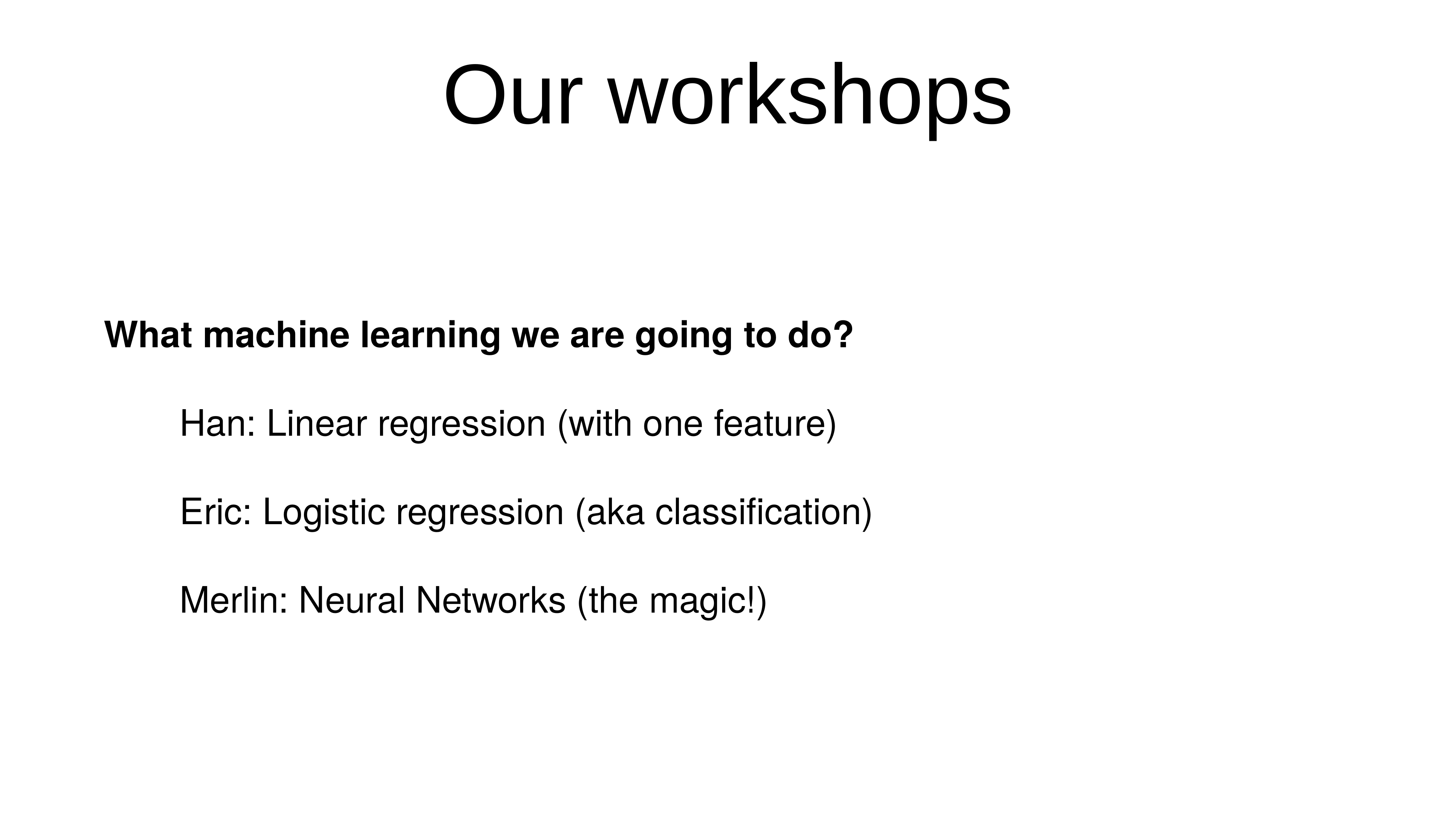

# Our workshops
What machine learning we are going to do?
Han: Linear regression (with one feature)
Eric: Logistic regression (aka classification)
Merlin: Neural Networks (the magic!)